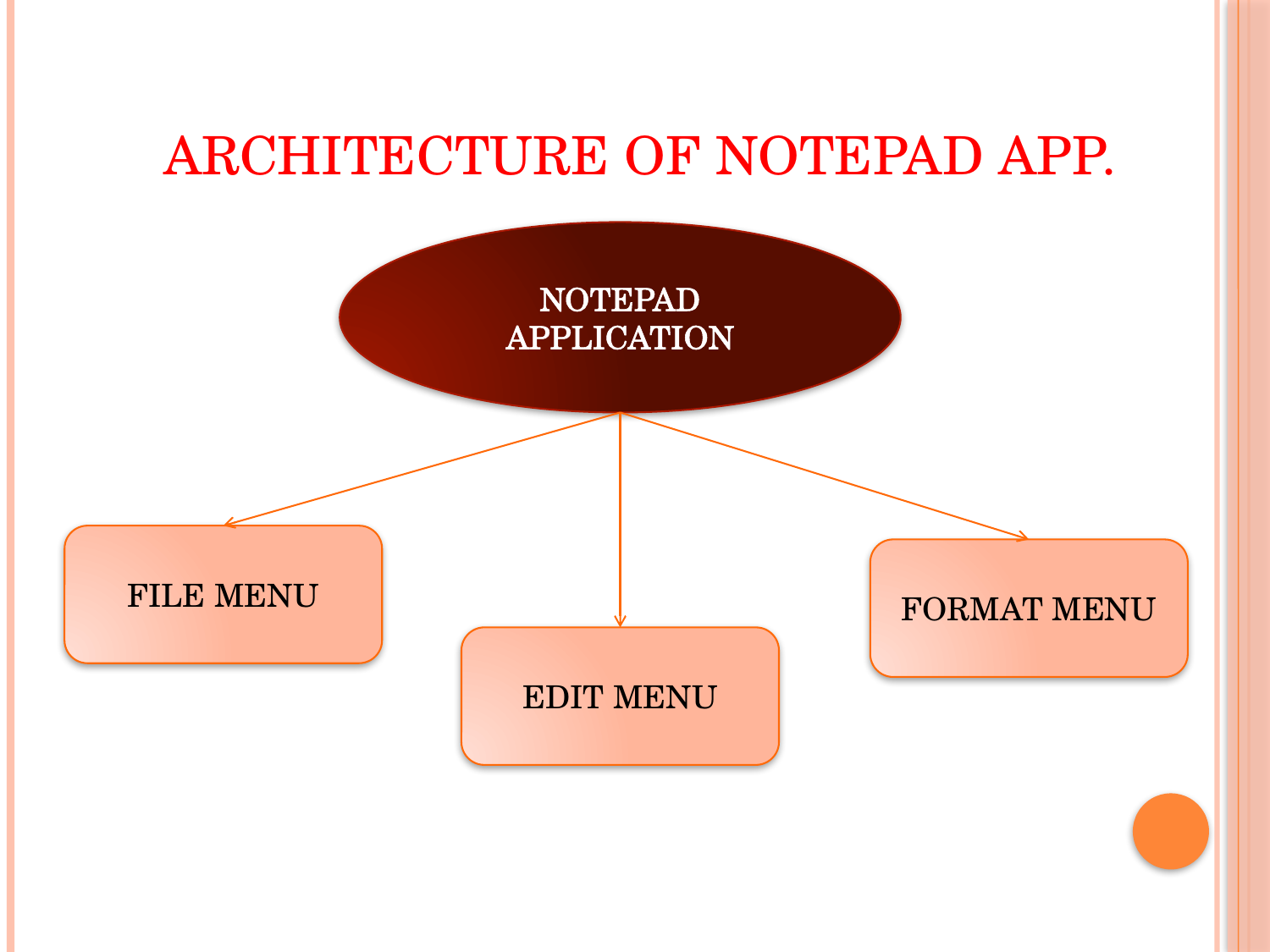

# ARCHITECTURE OF NOTEPAD APP.
NOTEPAD APPLICATION
FILE MENU
FORMAT MENU
EDIT MENU